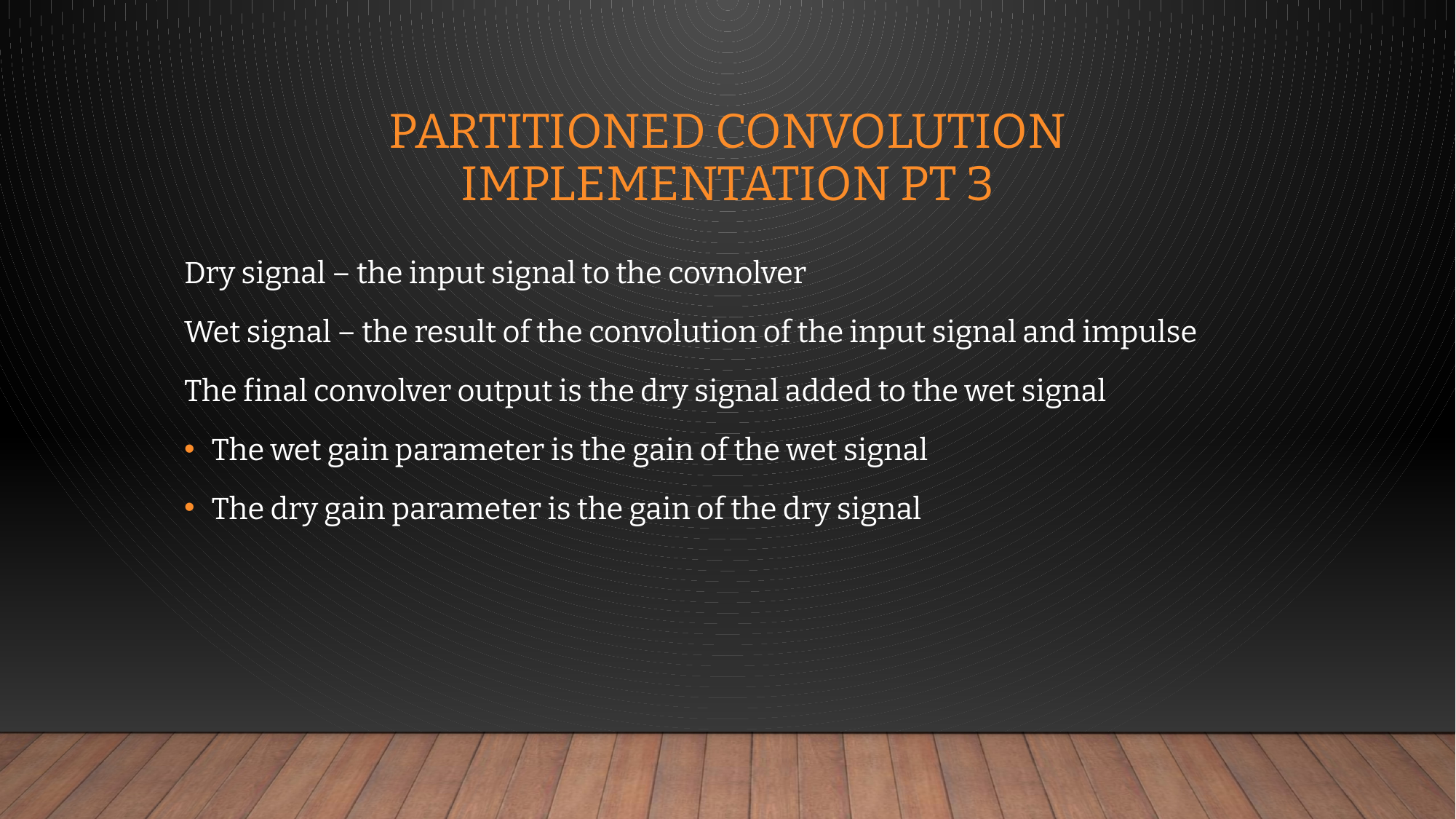

# Partitioned Convolution Implementation Pt 3
Dry signal – the input signal to the covnolver
Wet signal – the result of the convolution of the input signal and impulse
The final convolver output is the dry signal added to the wet signal
The wet gain parameter is the gain of the wet signal
The dry gain parameter is the gain of the dry signal